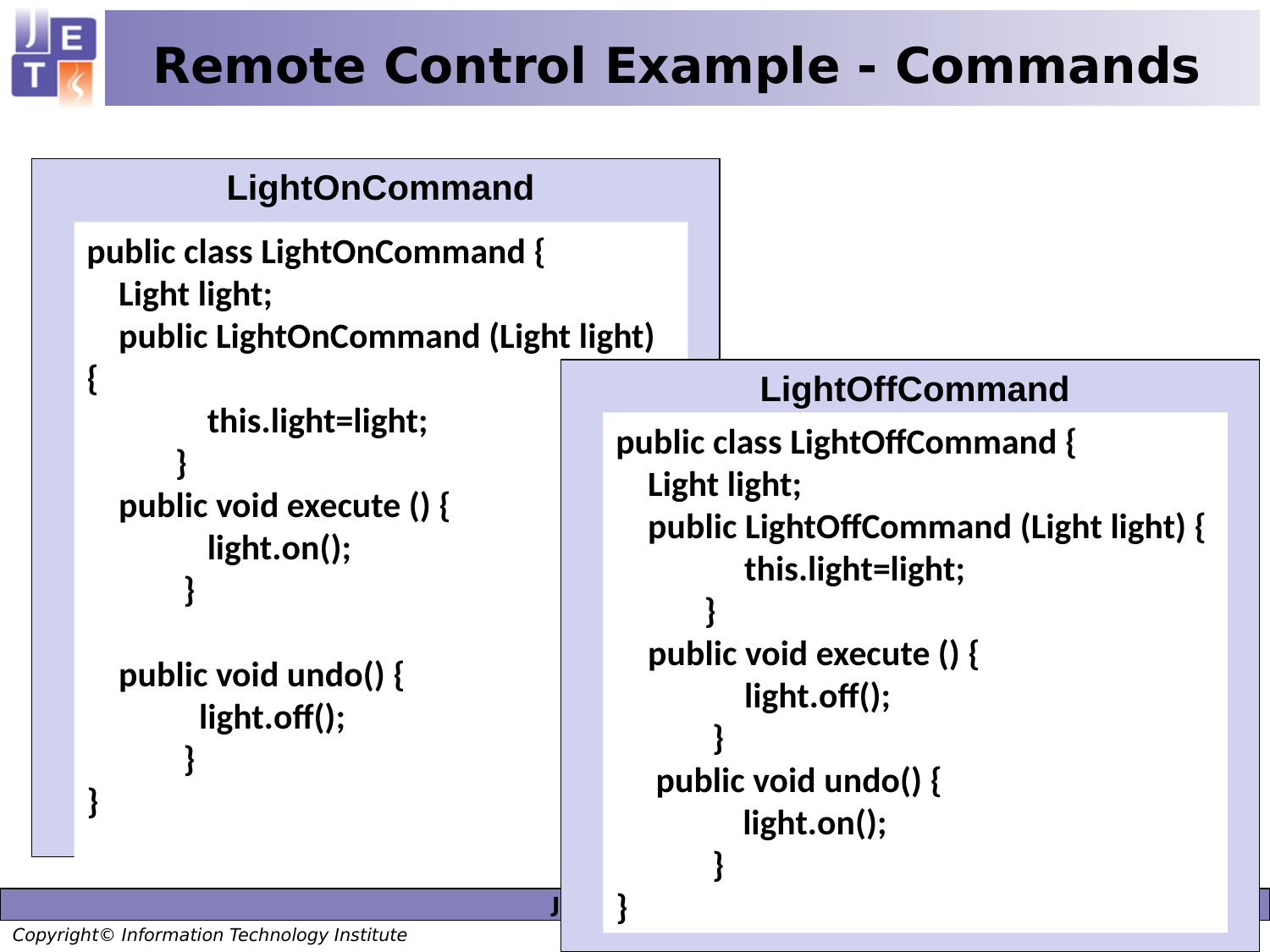

# Remote Control Example - Commands
 LightOnCommand
public class LightOnCommand {
    Light light;
    public LightOnCommand (Light light) {
               this.light=light;
           }
    public void execute () {
               light.on();
            }

    public void undo() {
              light.off();
            }
}

 LightOffCommand
public class LightOffCommand {
    Light light;
    public LightOffCommand (Light light) {
                this.light=light;
           }
    public void execute () {
                light.off();
            }
     public void undo() {
	light.on();
            }
}